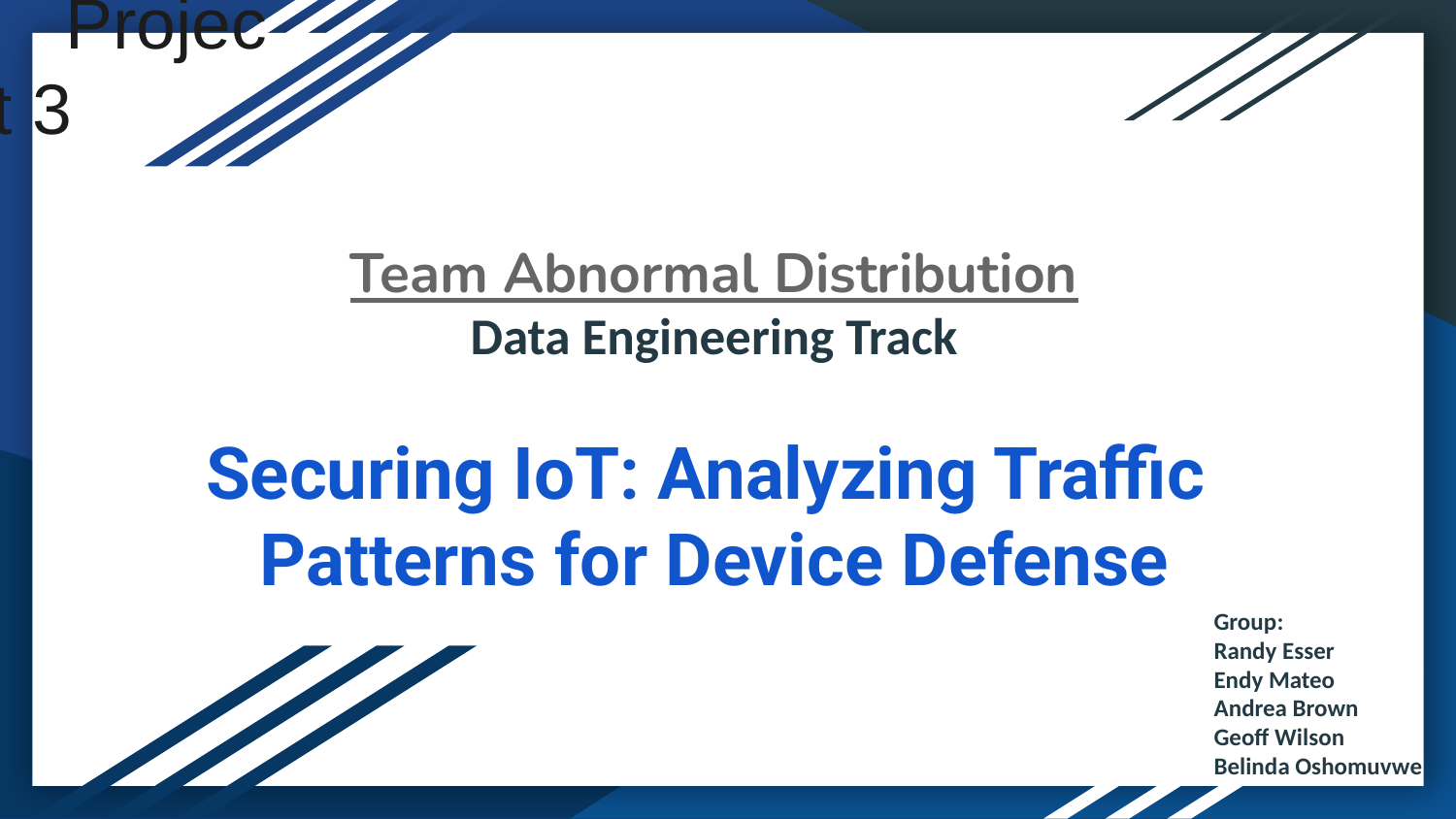

# Project 3

Team Abnormal Distribution
Data Engineering Track

Securing IoT: Analyzing Traffic
Patterns for Device Defense

Group:
Randy Esser
Endy Mateo
Andrea Brown
Geoff Wilson
Belinda Oshomuvwe